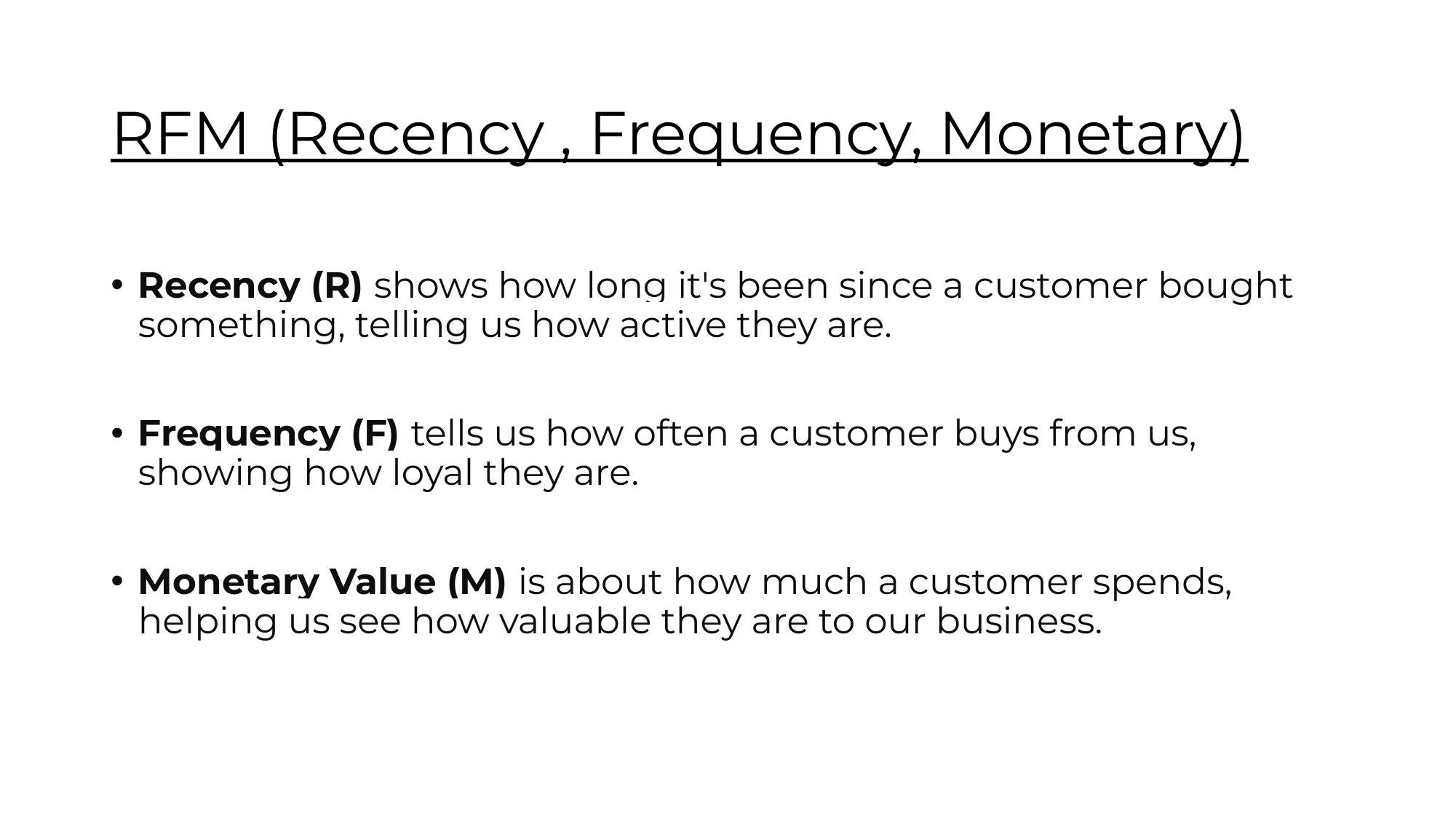

# RFM (Recency , Frequency, Monetary)
Recency (R) shows how long it's been since a customer bought something, telling us how active they are.

Frequency (F) tells us how often a customer buys from us, showing how loyal they are.

Monetary Value (M) is about how much a customer spends, helping us see how valuable they are to our business.